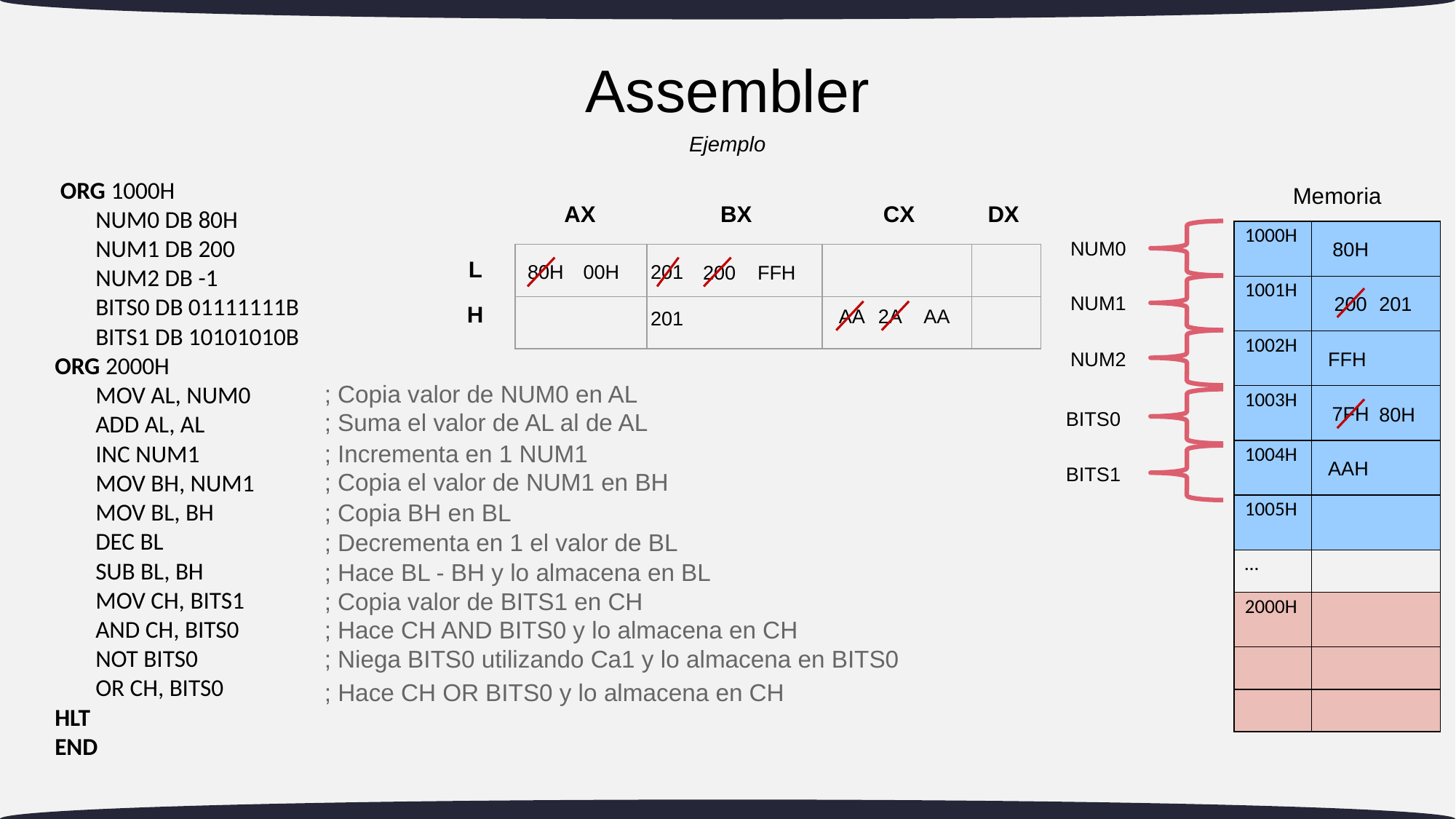

# Assembler
Ejemplo
 ORG 1000H
	NUM0 DB 80H
	NUM1 DB 200
	NUM2 DB -1
	BITS0 DB 01111111B
	BITS1 DB 10101010B
ORG 2000H
	MOV AL, NUM0
	ADD AL, AL
	INC NUM1
	MOV BH, NUM1
	MOV BL, BH
	DEC BL
	SUB BL, BH
	MOV CH, BITS1
	AND CH, BITS0
	NOT BITS0
	OR CH, BITS0
HLT
END
Memoria
AX
BX
CX
DX

NUM0
| 1000H |  |
| --- | --- |
| 1001H |  |
| 1002H |  |
| 1003H |  |
| 1004H |  |
| 1005H |  |
| … |  |
| 2000H |  |
|  |  |
|  |  |
80H
|  |  |  |  |
| --- | --- | --- | --- |
|  |  |  |  |
L
80H
201
00H
FFH
200

NUM1
200
201
H
2A
AA
AA
201

NUM2
FFH
; Copia valor de NUM0 en AL

BITS0
7FH
80H
; Suma el valor de AL al de AL
; Incrementa en 1 NUM1

BITS1
AAH
; Copia el valor de NUM1 en BH
; Copia BH en BL
; Decrementa en 1 el valor de BL
; Hace BL - BH y lo almacena en BL
; Copia valor de BITS1 en CH
; Hace CH AND BITS0 y lo almacena en CH
; Niega BITS0 utilizando Ca1 y lo almacena en BITS0
; Hace CH OR BITS0 y lo almacena en CH